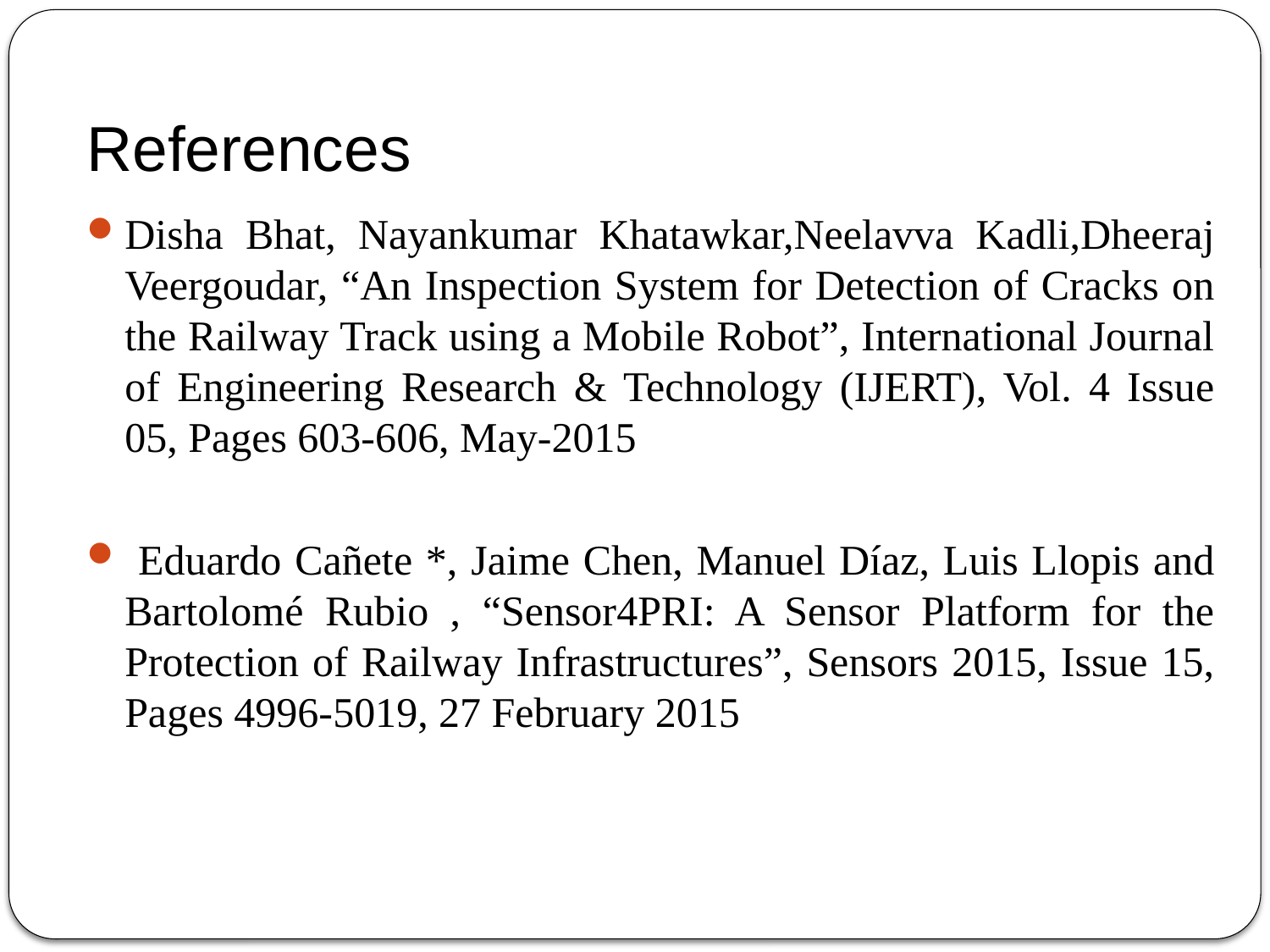

# References
Disha Bhat, Nayankumar Khatawkar,Neelavva Kadli,Dheeraj Veergoudar, “An Inspection System for Detection of Cracks on the Railway Track using a Mobile Robot”, International Journal of Engineering Research & Technology (IJERT), Vol. 4 Issue 05, Pages 603-606, May-2015

 Eduardo Cañete *, Jaime Chen, Manuel Díaz, Luis Llopis and Bartolomé Rubio , “Sensor4PRI: A Sensor Platform for the Protection of Railway Infrastructures”, Sensors 2015, Issue 15, Pages 4996-5019, 27 February 2015